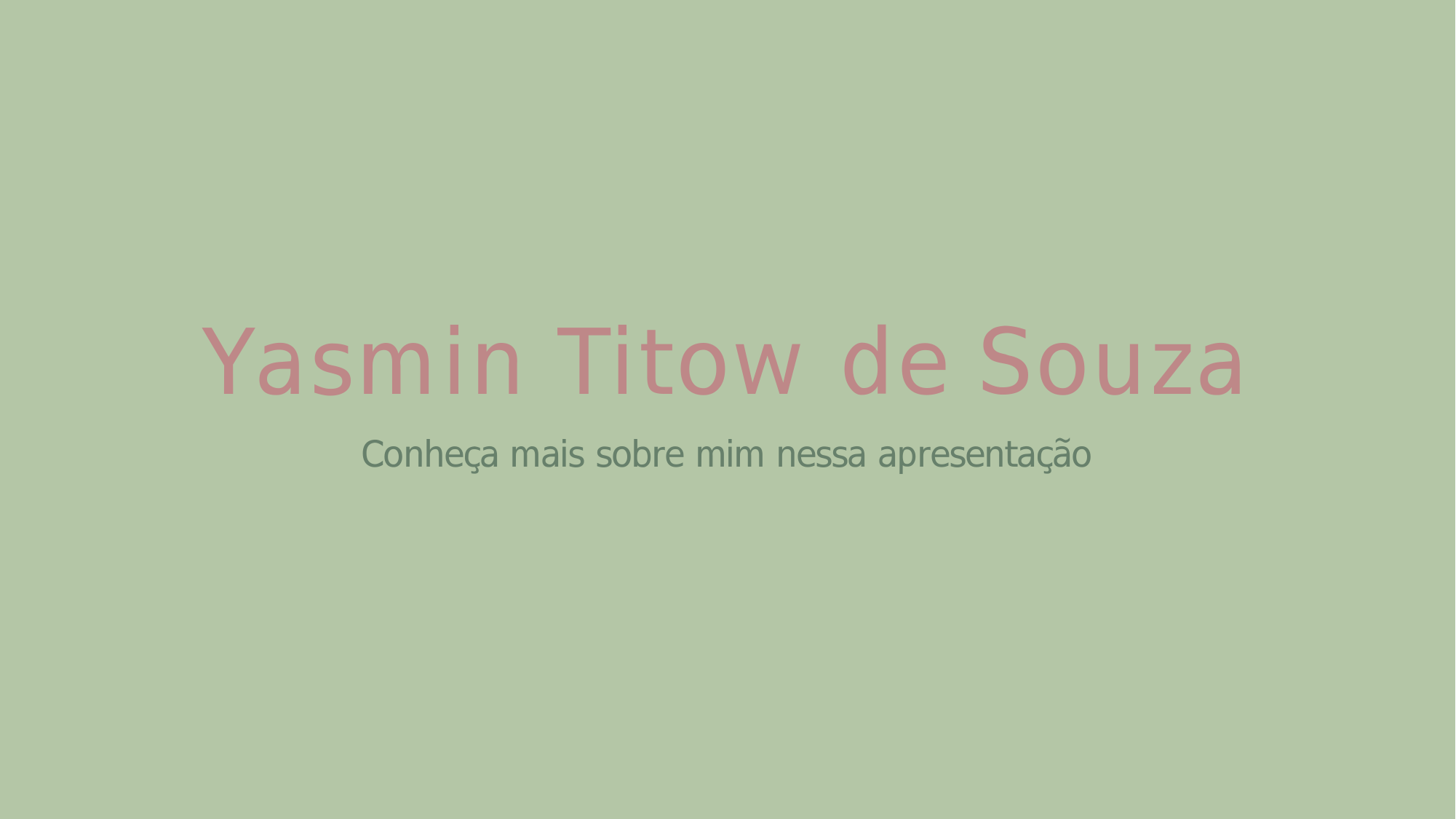

# Yasmin Titow de Souza
Conheça mais sobre mim nessa apresentação